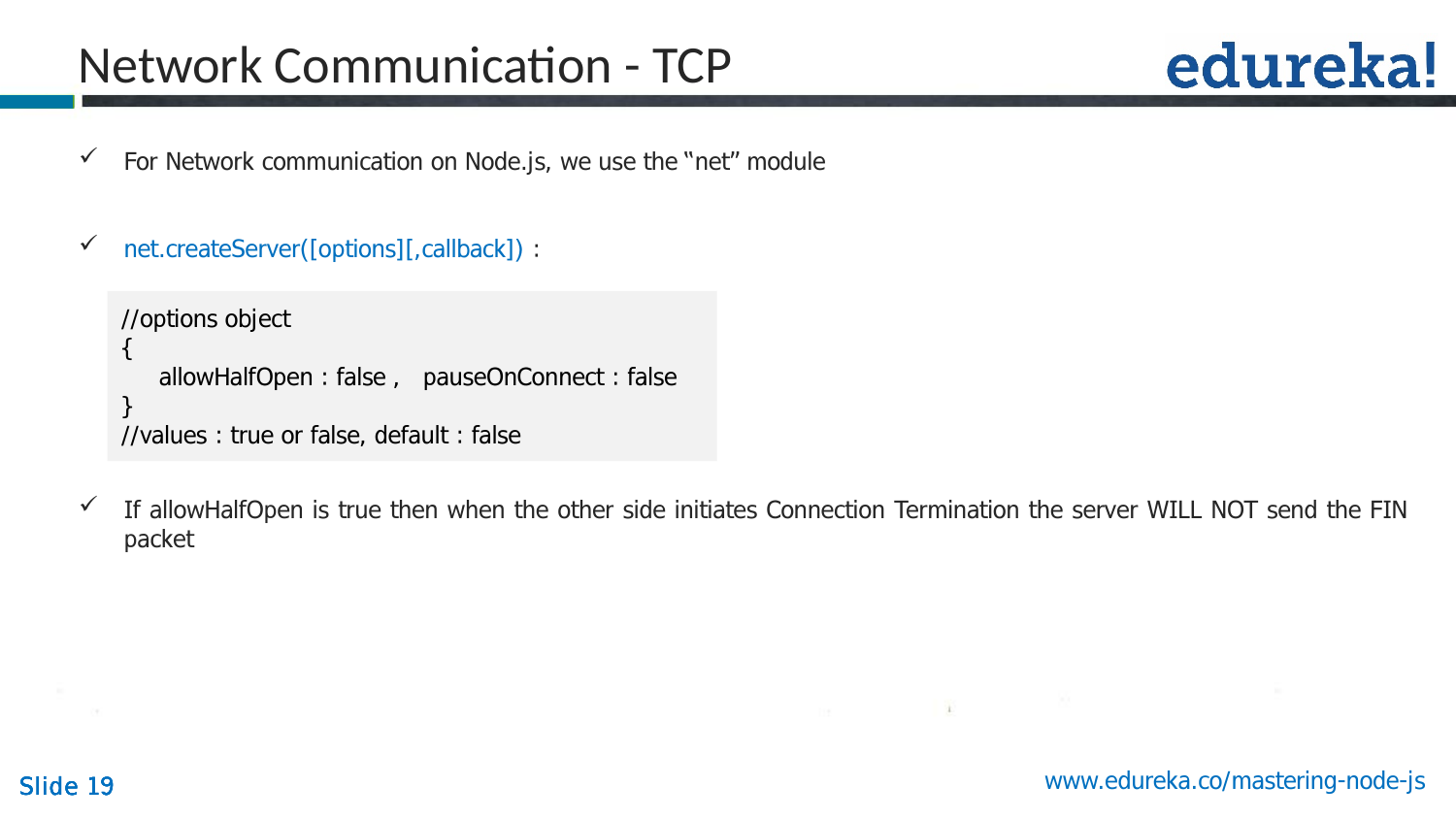

Network Communication - TCP
For Network communication on Node.js, we use the “net” module

net.createServer([options][,callback]) :

If allowHalfOpen is true then when the other side initiates Connection Termination the server WILL NOT send the FIN packet

//options object
{
     allowHalfOpen : false ,   pauseOnConnect : false
}
//values : true or false, default : false